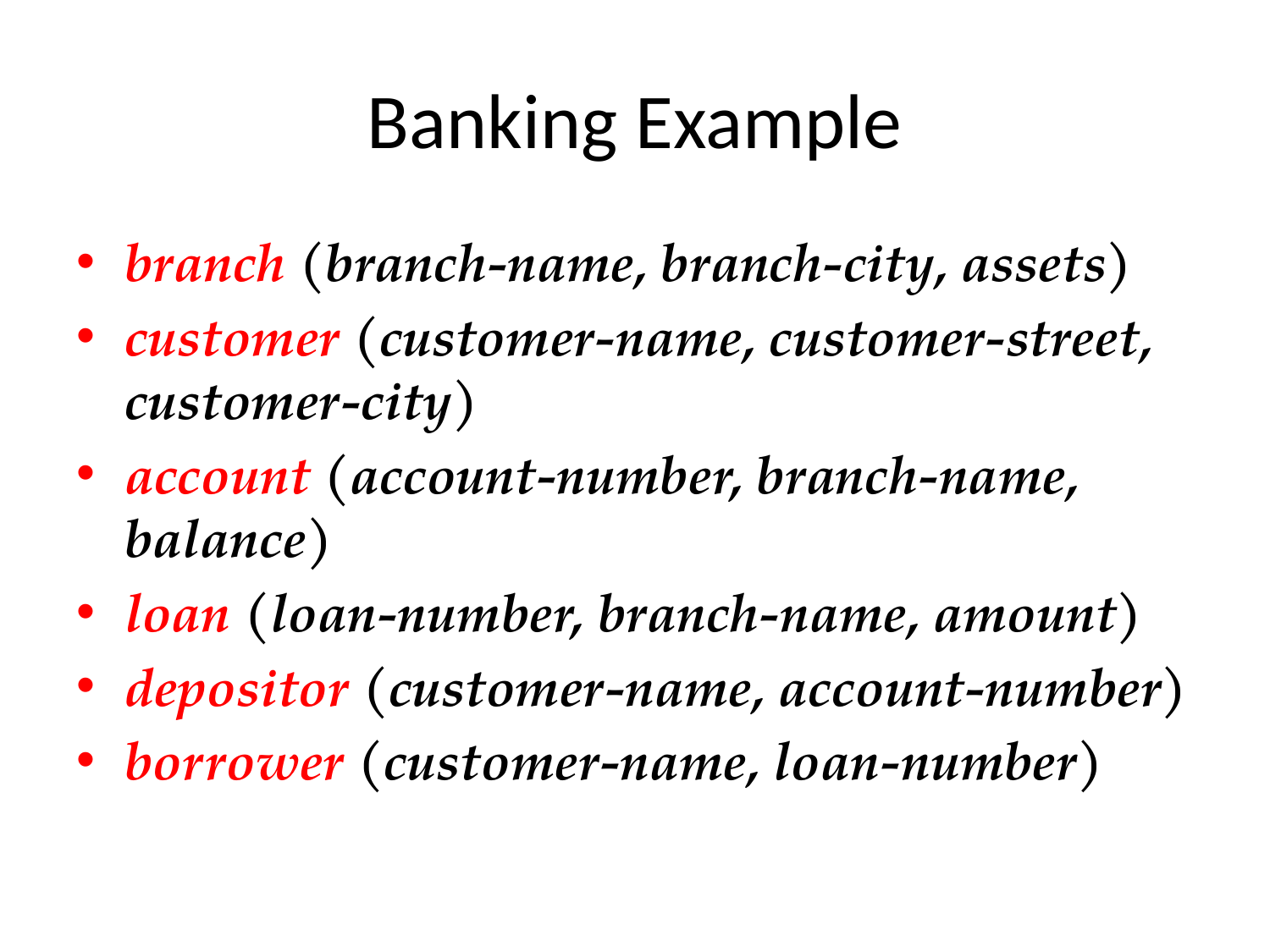

# Banking Example
branch (branch-name, branch-city, assets)
customer (customer-name, customer-street, customer-city)
account (account-number, branch-name, balance)
loan (loan-number, branch-name, amount)
depositor (customer-name, account-number)
borrower (customer-name, loan-number)